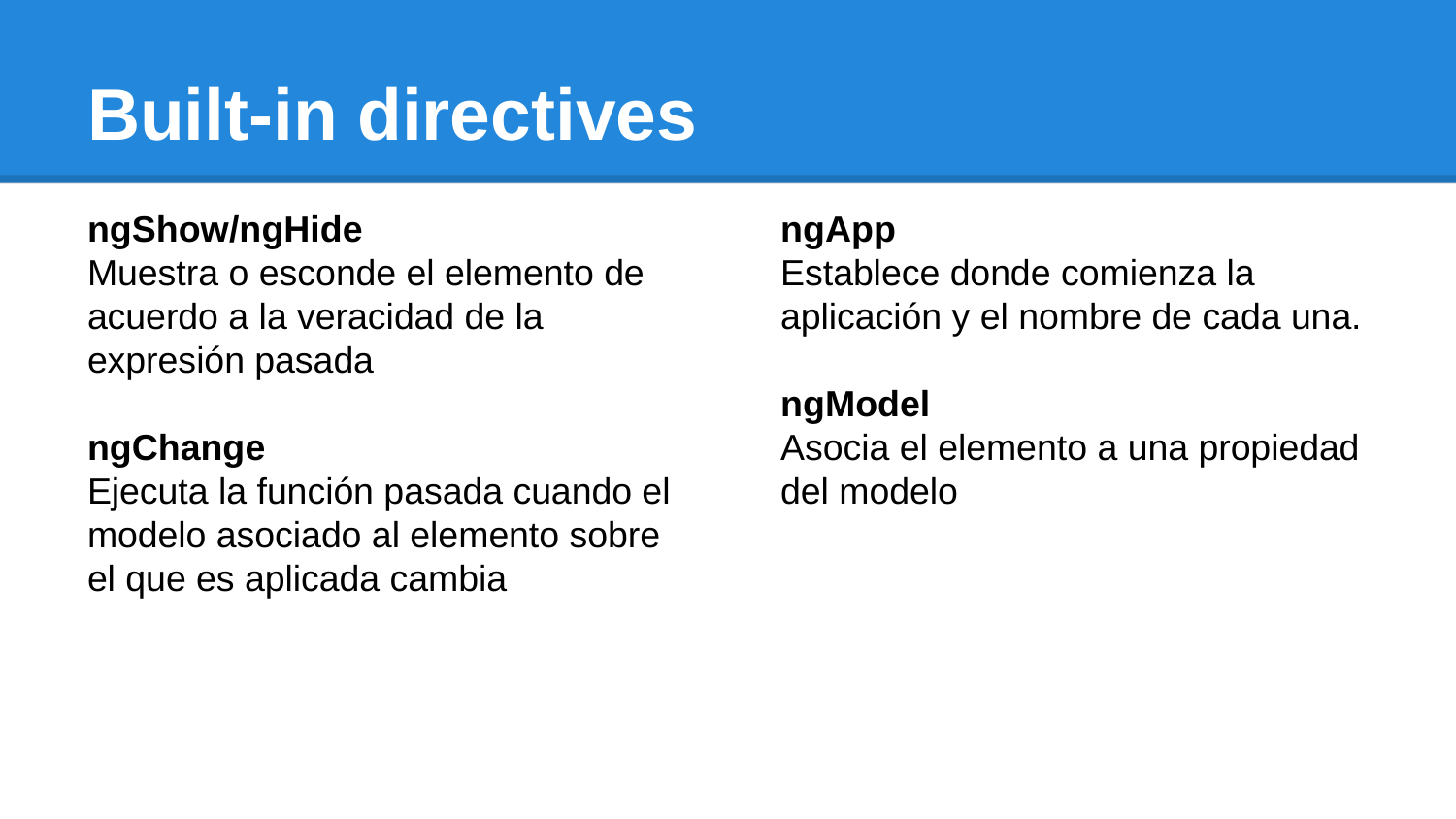

# Built-in directives
ngShow/ngHide
Muestra o esconde el elemento de acuerdo a la veracidad de la expresión pasada

ngChange
Ejecuta la función pasada cuando el modelo asociado al elemento sobre el que es aplicada cambia
ngApp
Establece donde comienza la aplicación y el nombre de cada una.

ngModel
Asocia el elemento a una propiedad del modelo